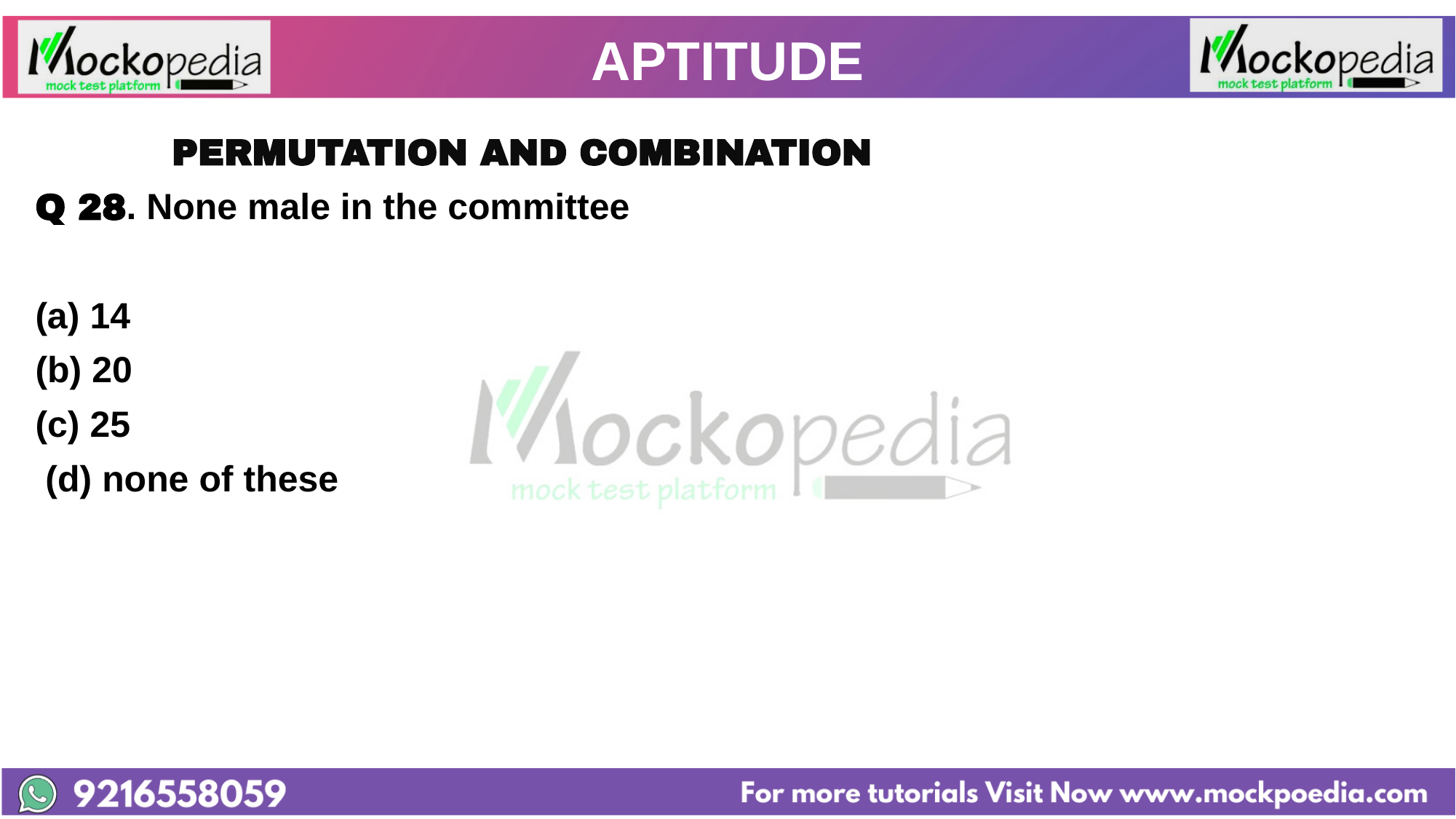

# APTITUDE
		PERMUTATION AND COMBINATION
Q 28. None male in the committee

14
(b) 20
(c) 25
 (d) none of these